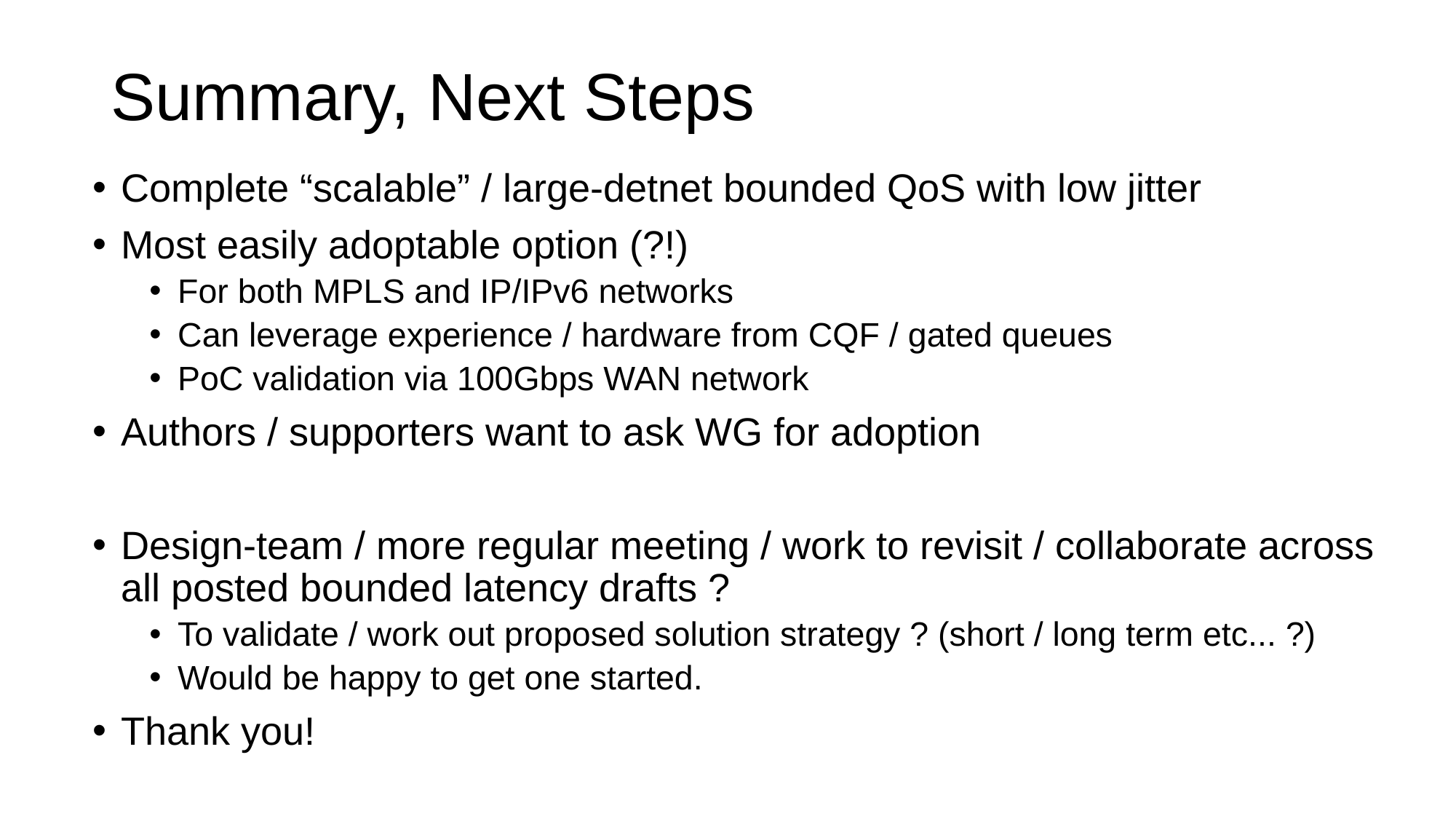

# Summary, Next Steps
Complete “scalable” / large-detnet bounded QoS with low jitter
Most easily adoptable option (?!)
For both MPLS and IP/IPv6 networks
Can leverage experience / hardware from CQF / gated queues
PoC validation via 100Gbps WAN network
Authors / supporters want to ask WG for adoption

Design-team / more regular meeting / work to revisit / collaborate across all posted bounded latency drafts ?
To validate / work out proposed solution strategy ? (short / long term etc... ?)
Would be happy to get one started.
Thank you!